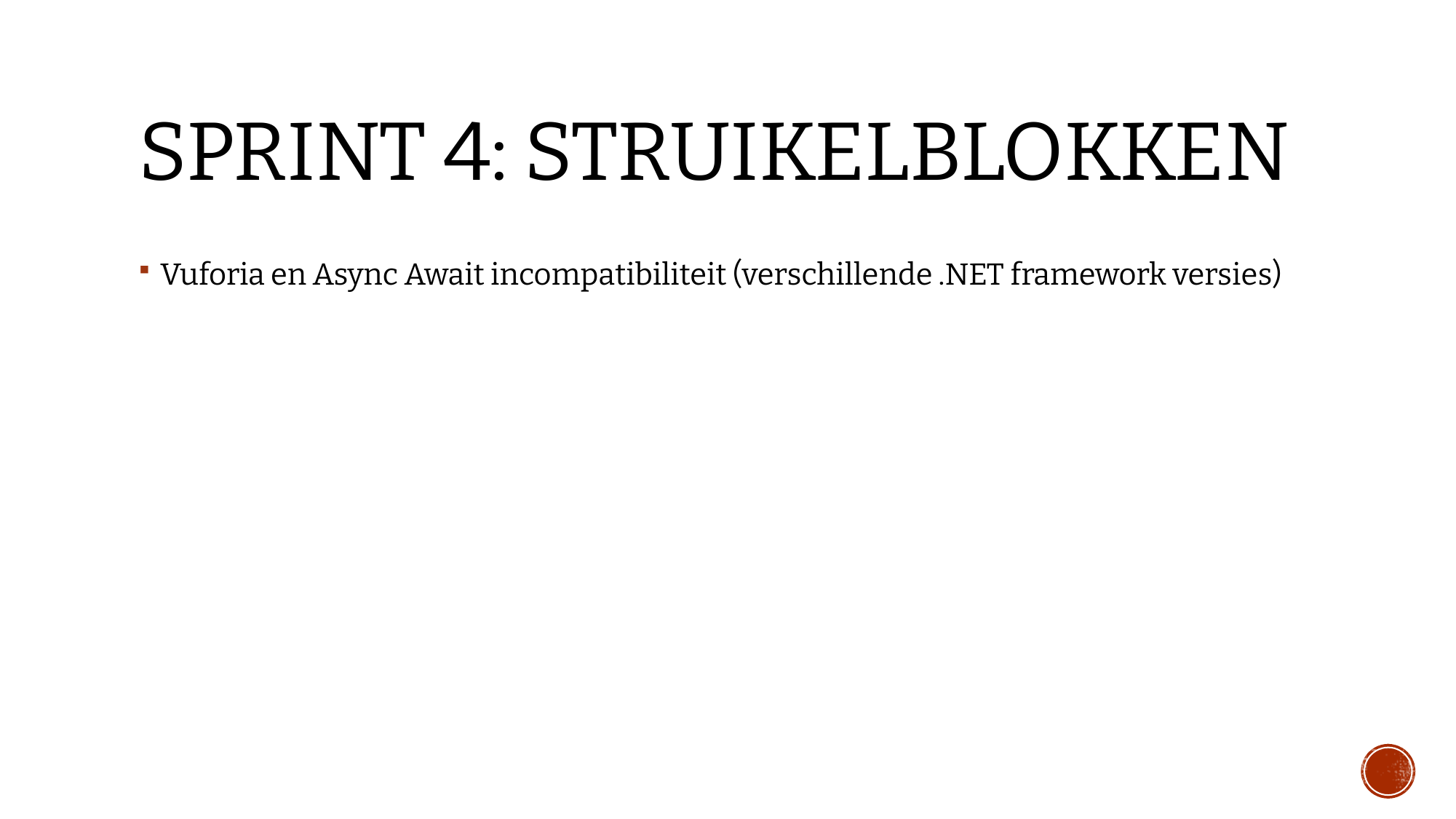

# Sprint 4: struikelblokken
Vuforia en Async Await incompatibiliteit (verschillende .NET framework versies)